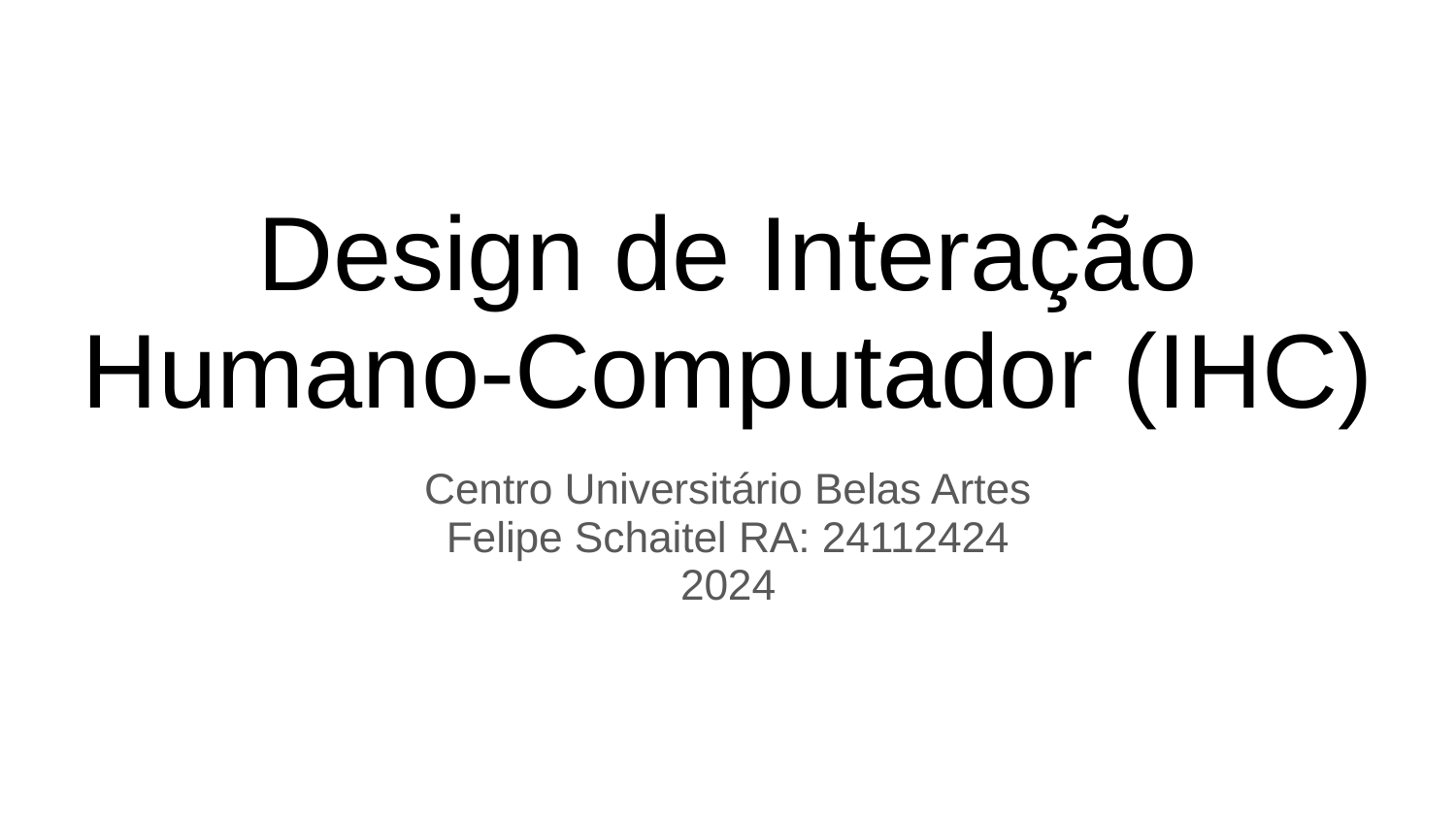

# Design de Interação Humano-Computador (IHC)
Centro Universitário Belas Artes
Felipe Schaitel RA: 24112424
2024